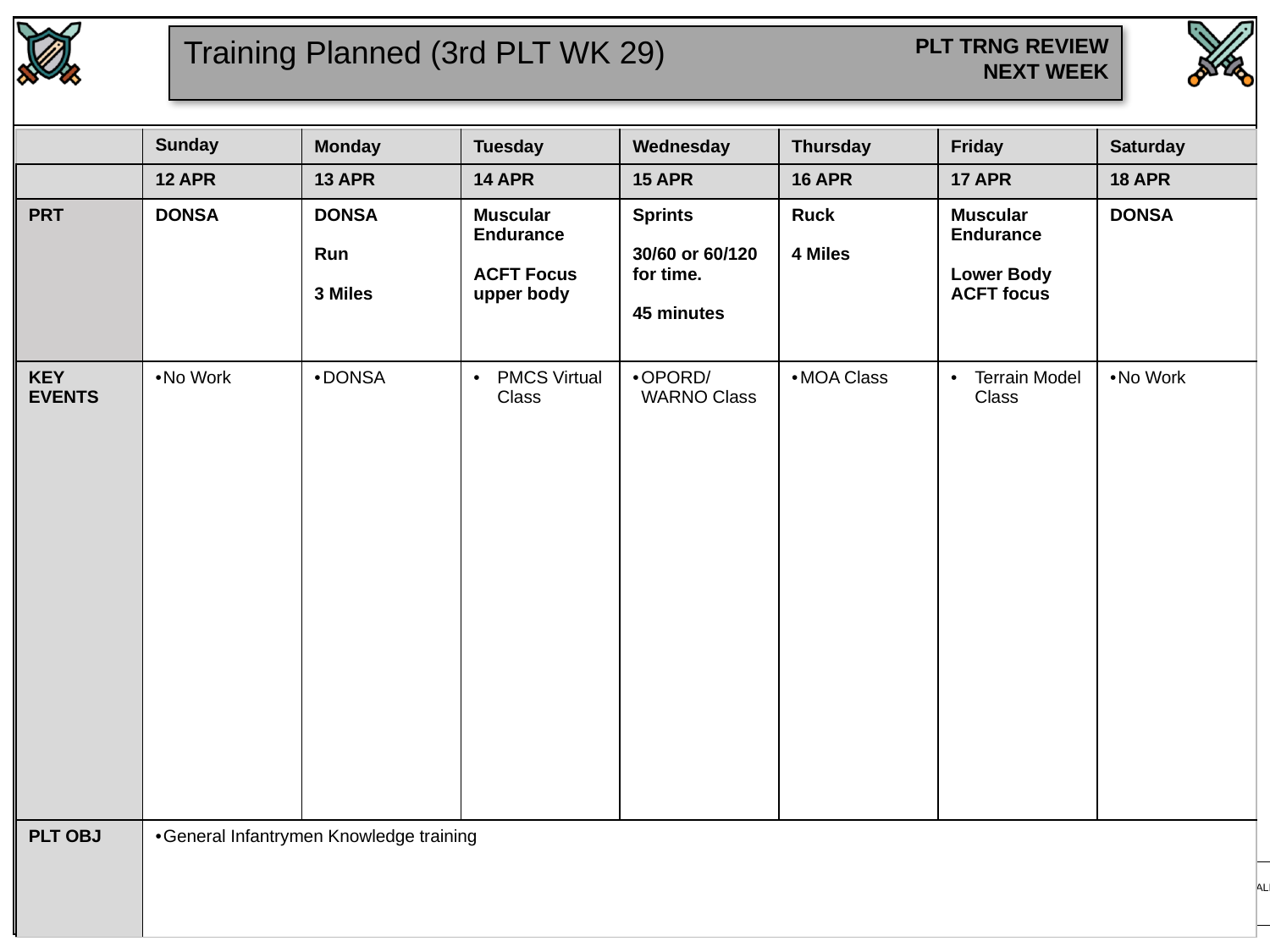

Training Planned (3rd PLT WK 29)
|  | Sunday | Monday | Tuesday | Wednesday | Thursday | Friday | Saturday |
| --- | --- | --- | --- | --- | --- | --- | --- |
|  | 12 APR | 13 APR | 14 APR | 15 APR | 16 APR | 17 APR | 18 APR |
| PRT | DONSA | DONSA Run 3 Miles | Muscular Endurance ACFT Focus upper body | Sprints 30/60 or 60/120 for time. 45 minutes | Ruck 4 Miles | Muscular Endurance Lower Body ACFT focus | DONSA |
| KEY EVENTS | No Work | DONSA | PMCS Virtual Class | OPORD/WARNO Class | MOA Class | Terrain Model Class | No Work |
| PLT OBJ | General Infantrymen Knowledge training |  |  |  |  |  |  |